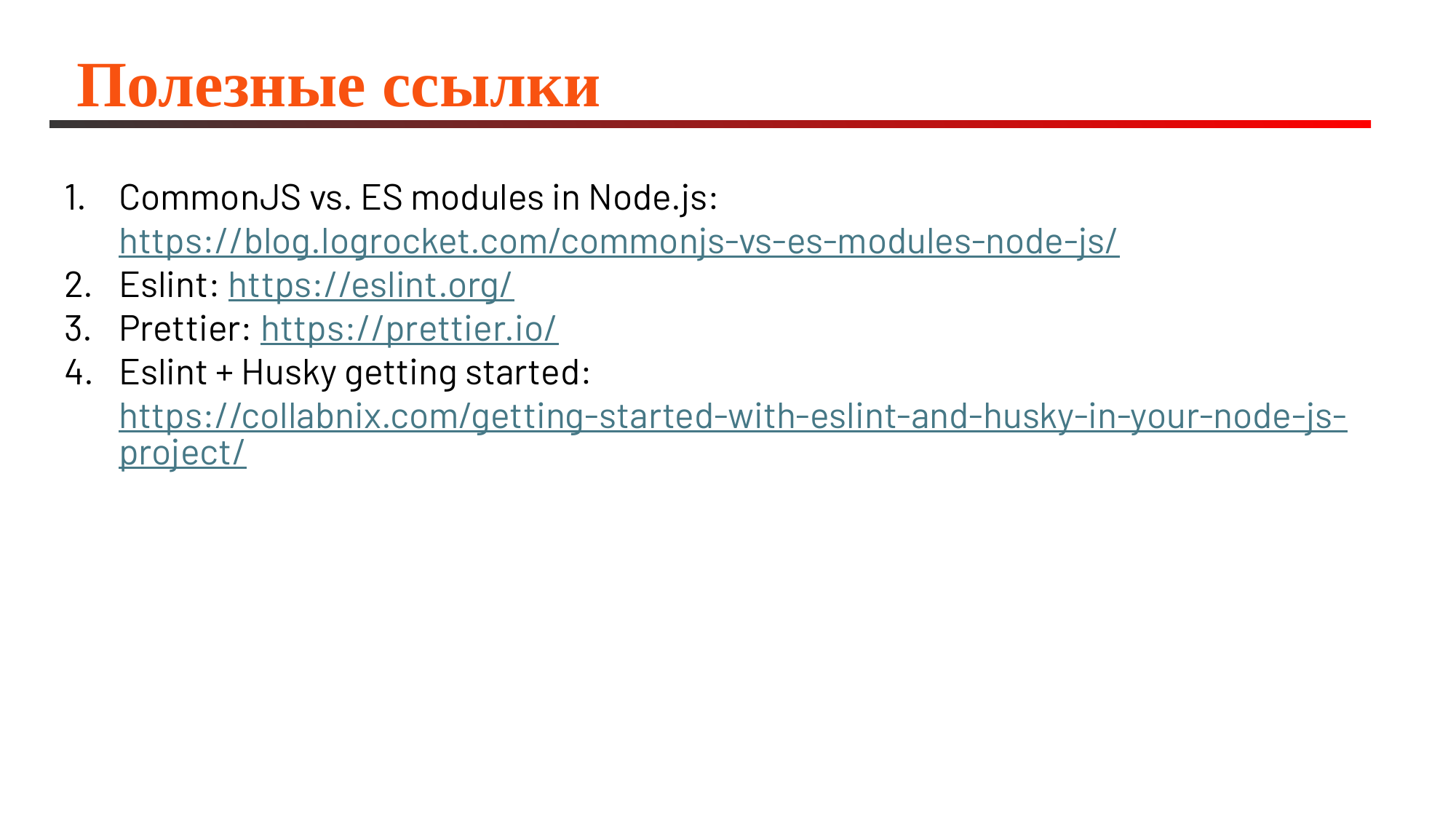

# Полезные ссылки

CommonJS vs. ES modules in Node.js: https://blog.logrocket.com/commonjs-vs-es-modules-node-js/
Eslint: https://eslint.org/
Prettier: https://prettier.io/
Eslint + Husky getting started: https://collabnix.com/getting-started-with-eslint-and-husky-in-your-node-js-project/